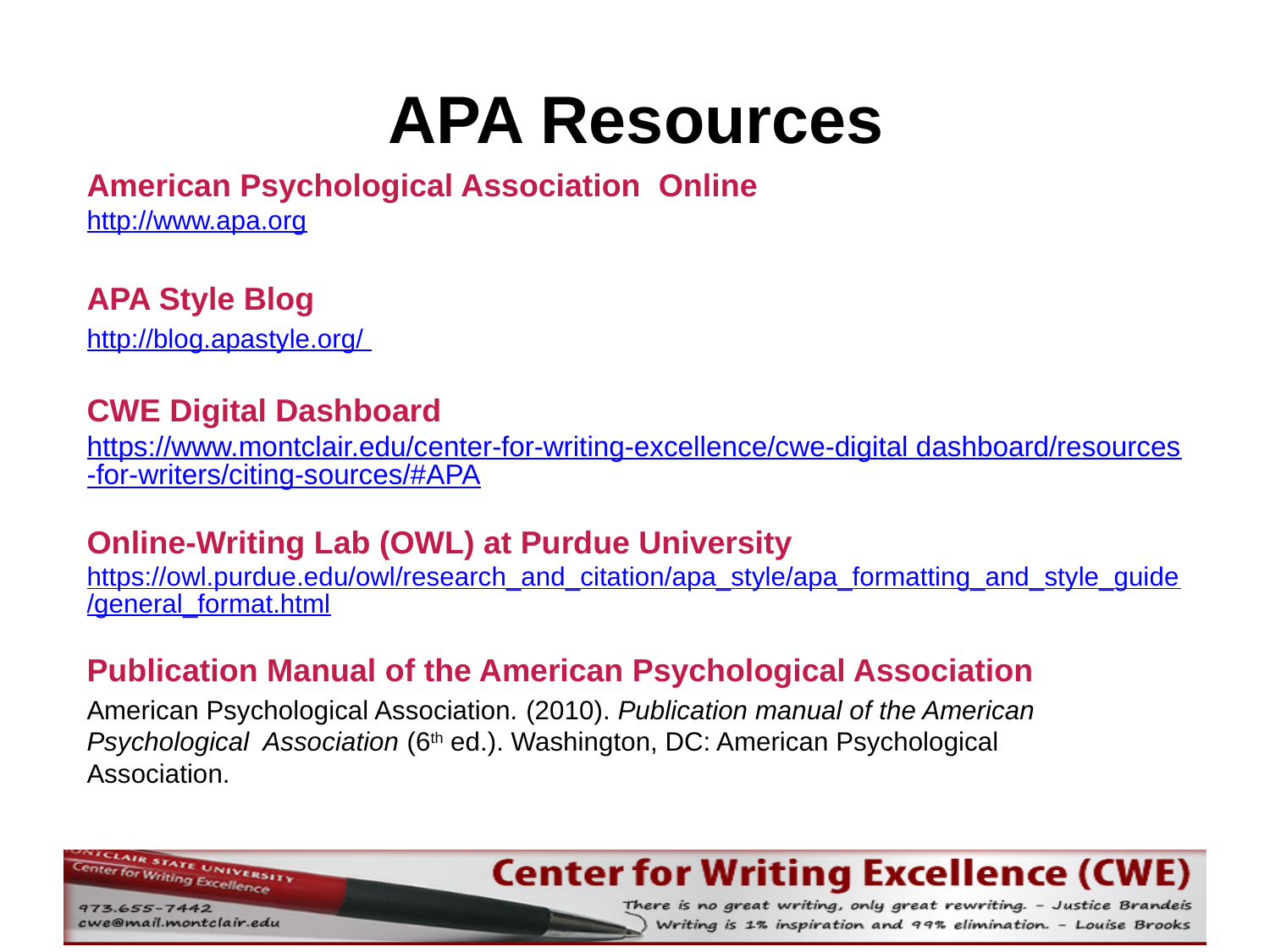

# APA Resources
American Psychological Association  Online
http://www.apa.org

APA Style Blog
http://blog.apastyle.org/

CWE Digital Dashboard
https://www.montclair.edu/center-for-writing-excellence/cwe-digital dashboard/resources-for-writers/citing-sources/#APA

Online-Writing Lab (OWL) at Purdue University
https://owl.purdue.edu/owl/research_and_citation/apa_style/apa_formatting_and_style_guide/general_format.html

Publication Manual of the American Psychological Association
American Psychological Association. (2010). Publication manual of the American 	Psychological  Association (6th ed.). Washington, DC: American Psychological 	Association.